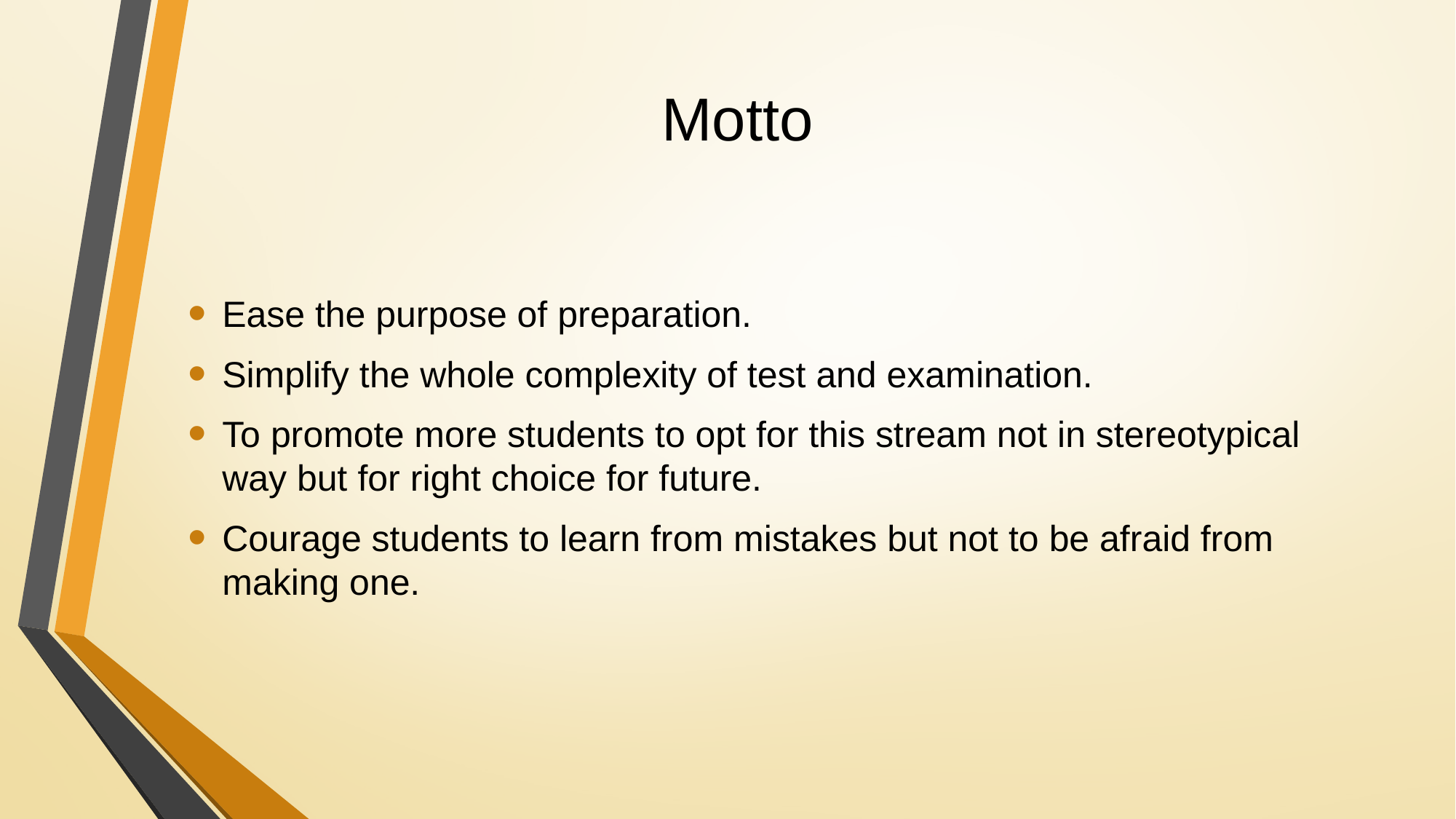

# Motto
Ease the purpose of preparation.
Simplify the whole complexity of test and examination.
To promote more students to opt for this stream not in stereotypical way but for right choice for future.
Courage students to learn from mistakes but not to be afraid from making one.